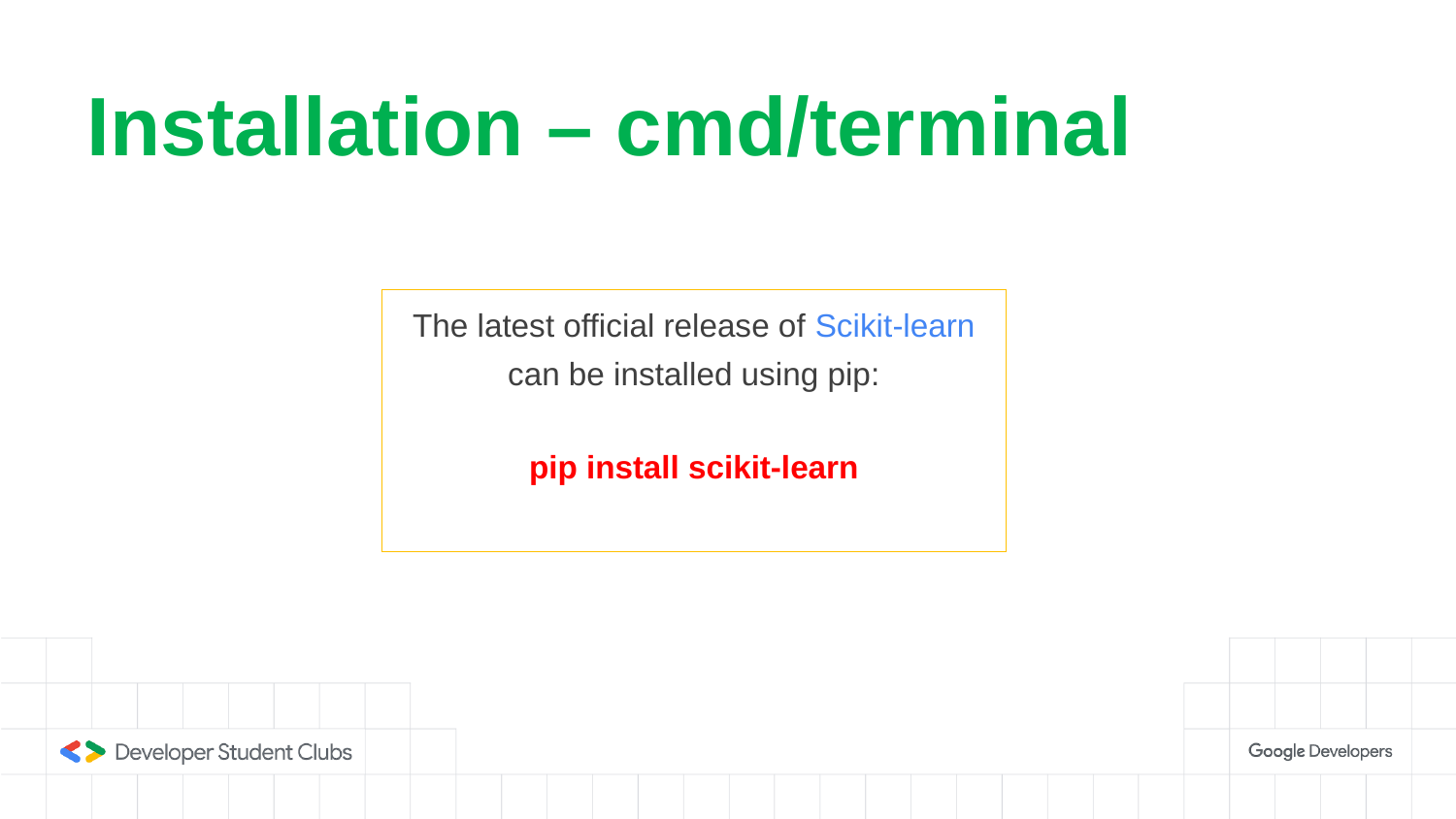

# Installation – cmd/terminal
The latest official release of Scikit-learn can be installed using pip:

pip install scikit-learn